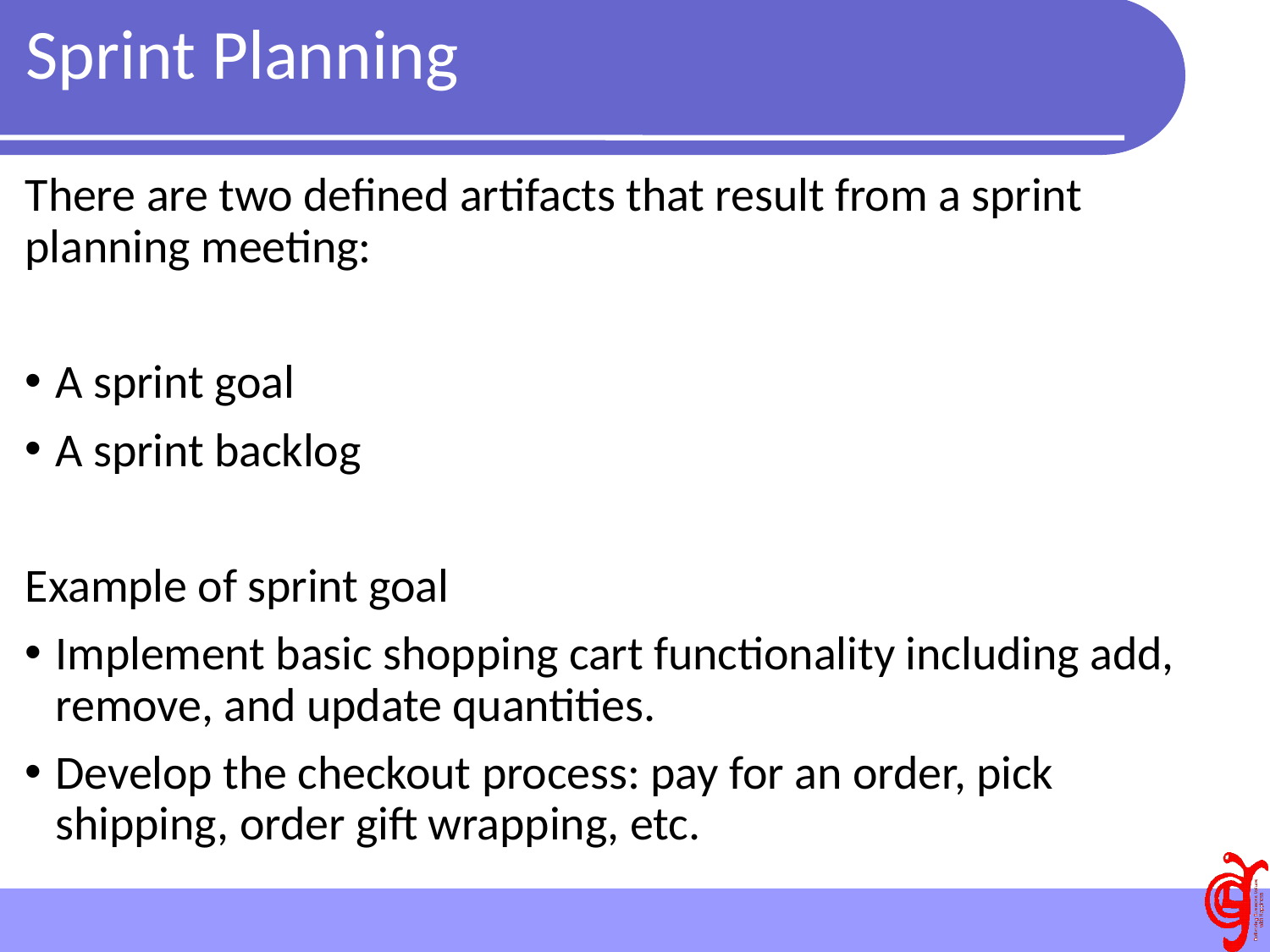

# Sprint Planning
There are two defined artifacts that result from a sprint planning meeting:

A sprint goal
A sprint backlog

Example of sprint goal
Implement basic shopping cart functionality including add, remove, and update quantities.
Develop the checkout process: pay for an order, pick shipping, order gift wrapping, etc.